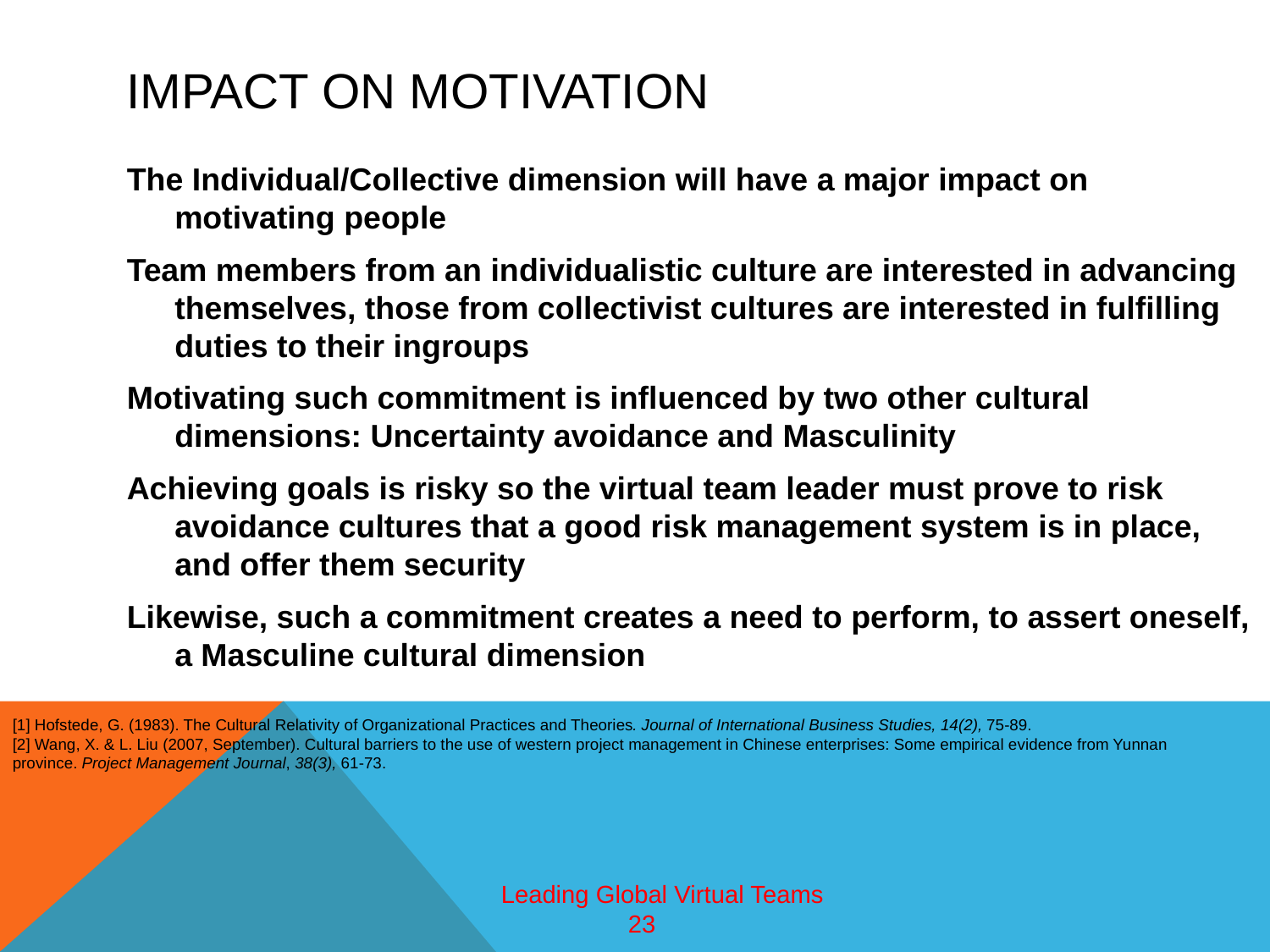

# Impact on motivation
The Individual/Collective dimension will have a major impact on motivating people
Team members from an individualistic culture are interested in advancing themselves, those from collectivist cultures are interested in fulfilling duties to their ingroups
Motivating such commitment is influenced by two other cultural dimensions: Uncertainty avoidance and Masculinity
Achieving goals is risky so the virtual team leader must prove to risk avoidance cultures that a good risk management system is in place, and offer them security
Likewise, such a commitment creates a need to perform, to assert oneself, a Masculine cultural dimension

[1] Hofstede, G. (1983). The Cultural Relativity of Organizational Practices and Theories. Journal of International Business Studies, 14(2), 75-89.
[2] Wang, X. & L. Liu (2007, September). Cultural barriers to the use of western project management in Chinese enterprises: Some empirical evidence from Yunnan province. Project Management Journal, 38(3), 61-73.